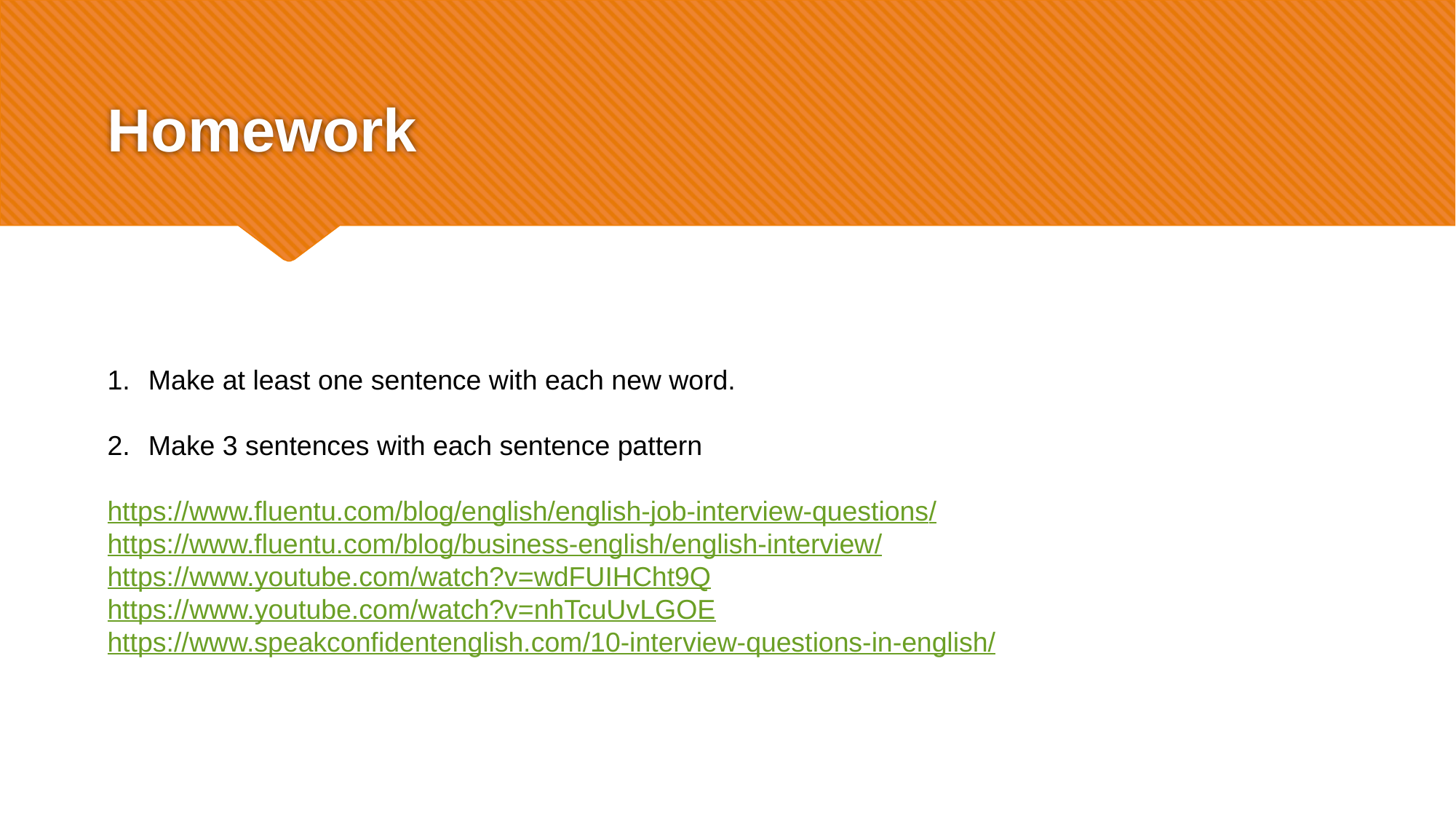

# Homework
Make at least one sentence with each new word.

Make 3 sentences with each sentence pattern

https://www.fluentu.com/blog/english/english-job-interview-questions/
https://www.fluentu.com/blog/business-english/english-interview/
https://www.youtube.com/watch?v=wdFUIHCht9Q
https://www.youtube.com/watch?v=nhTcuUvLGOE
https://www.speakconfidentenglish.com/10-interview-questions-in-english/